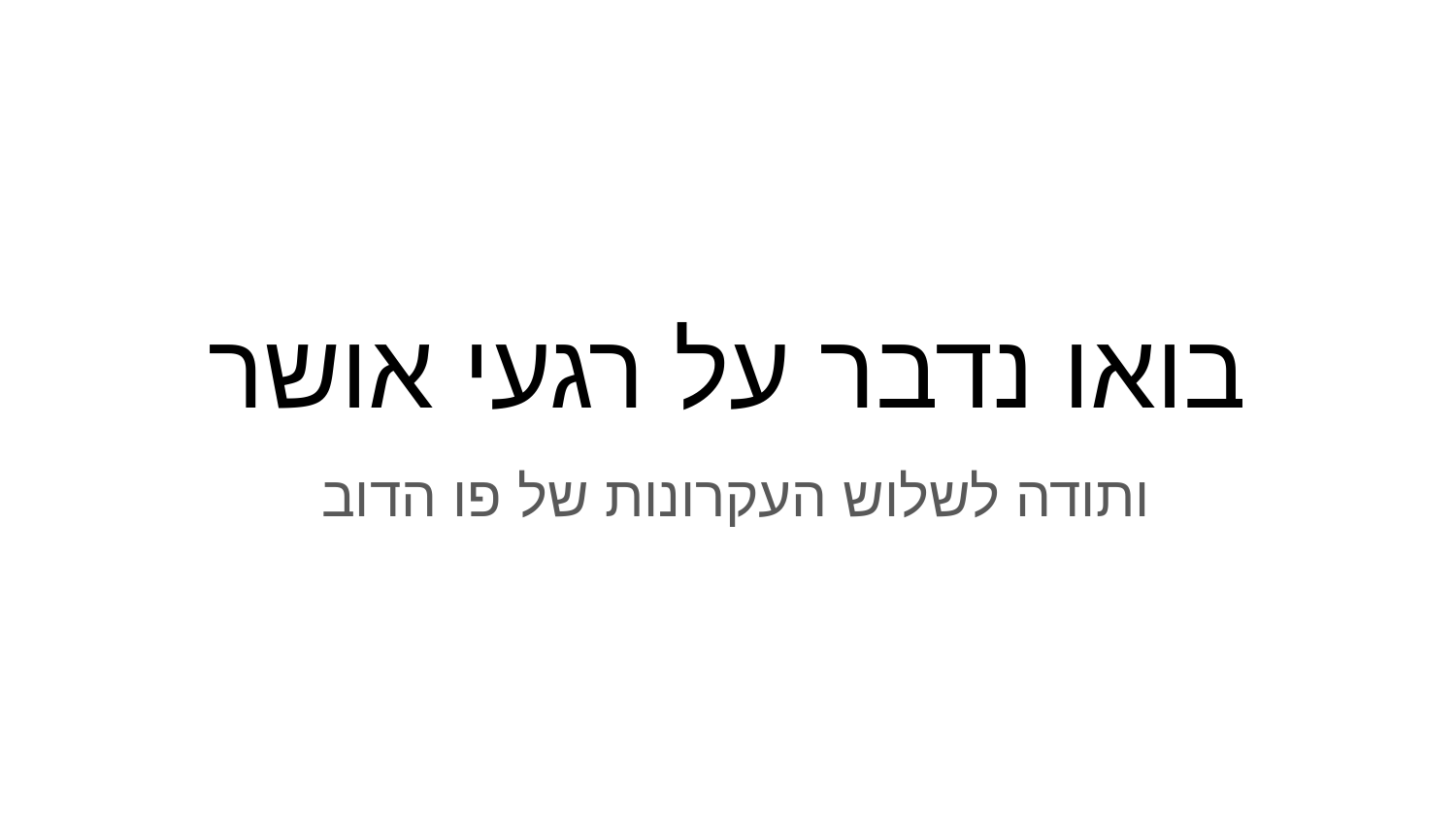

# בואו נדבר על רגעי אושר
ותודה לשלוש העקרונות של פו הדוב